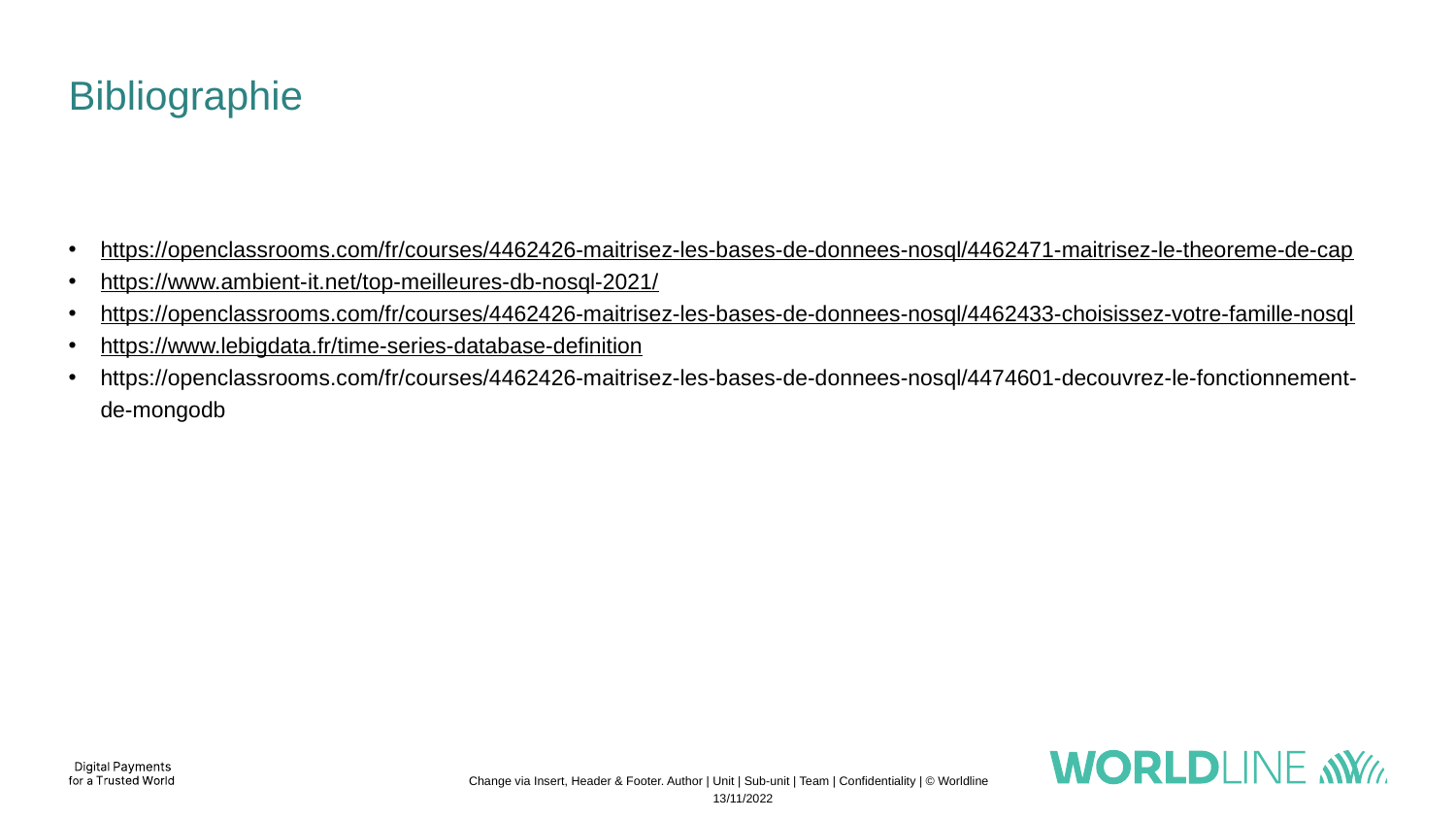

# Bibliographie

https://openclassrooms.com/fr/courses/4462426-maitrisez-les-bases-de-donnees-nosql/4462471-maitrisez-le-theoreme-de-cap
https://www.ambient-it.net/top-meilleures-db-nosql-2021/
https://openclassrooms.com/fr/courses/4462426-maitrisez-les-bases-de-donnees-nosql/4462433-choisissez-votre-famille-nosql
https://www.lebigdata.fr/time-series-database-definition
https://openclassrooms.com/fr/courses/4462426-maitrisez-les-bases-de-donnees-nosql/4474601-decouvrez-le-fonctionnement-de-mongodb
Change via Insert, Header & Footer. Author | Unit | Sub-unit | Team | Confidentiality | © Worldline
13/11/2022